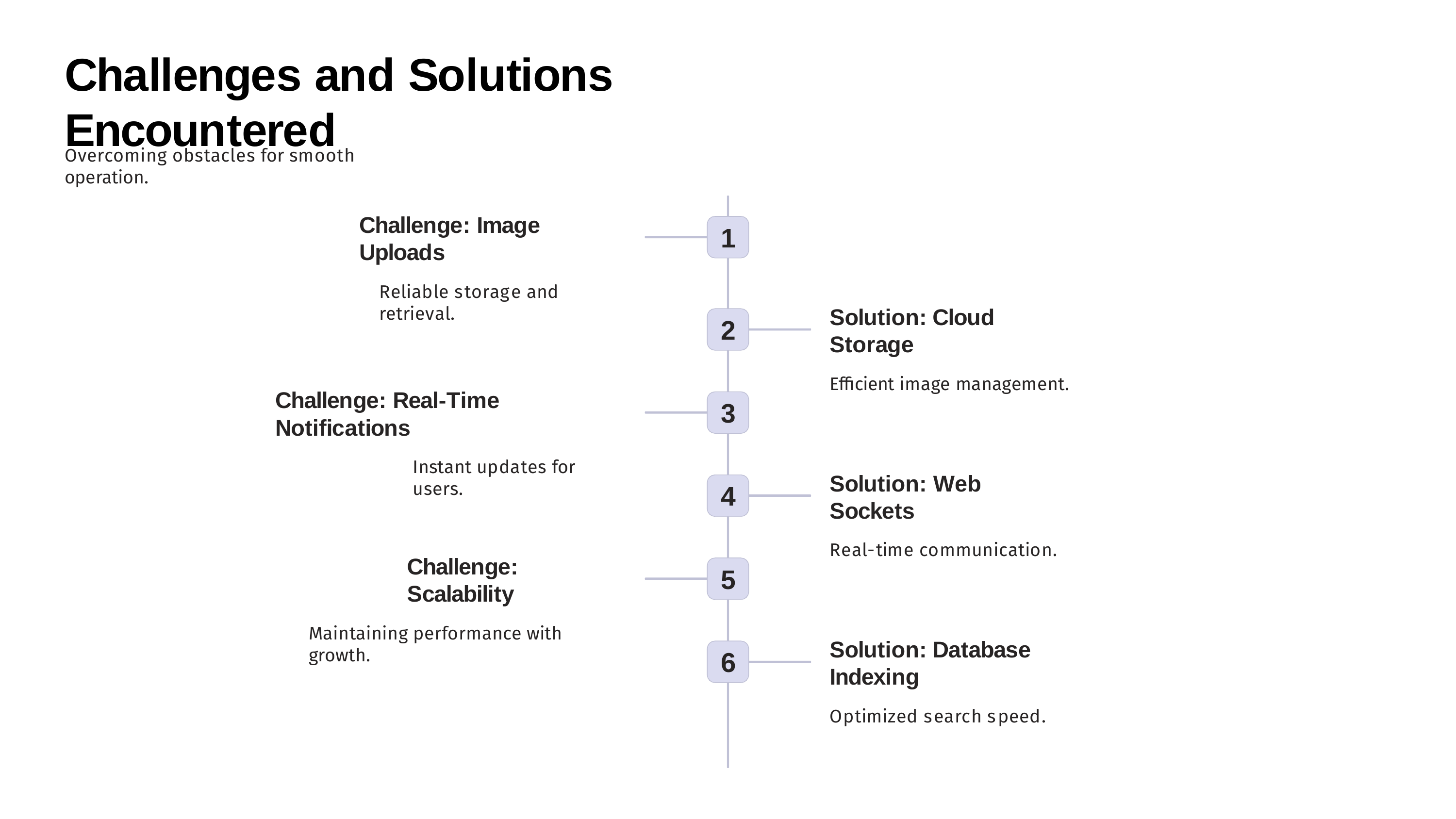

# Challenges and Solutions Encountered
Overcoming obstacles for smooth operation.

Challenge: Image Uploads
Reliable storage and retrieval.
1
Solution: Cloud Storage
Efficient image management.

2
Challenge: Real-Time Notifications
Instant updates for users.

3
Solution: Web Sockets
Real-time communication.

4
Challenge: Scalability
Maintaining performance with growth.

5
Solution: Database Indexing
Optimized search speed.

6